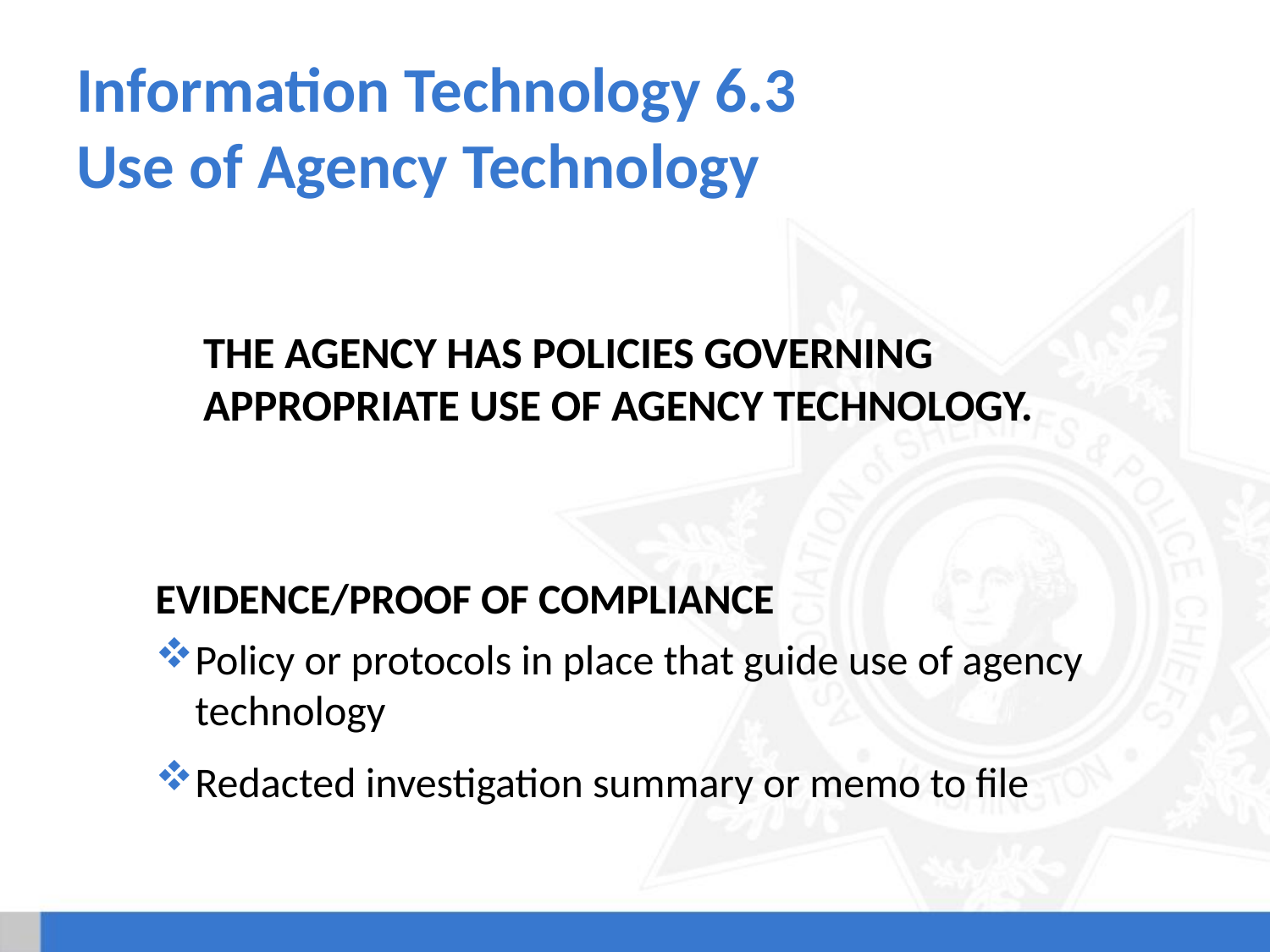

# Information Technology 6.3 Use of Agency Technology
The agency has policies governing appropriate use of agency technology.

Evidence/Proof of Compliance
Policy or protocols in place that guide use of agency technology
Redacted investigation summary or memo to file